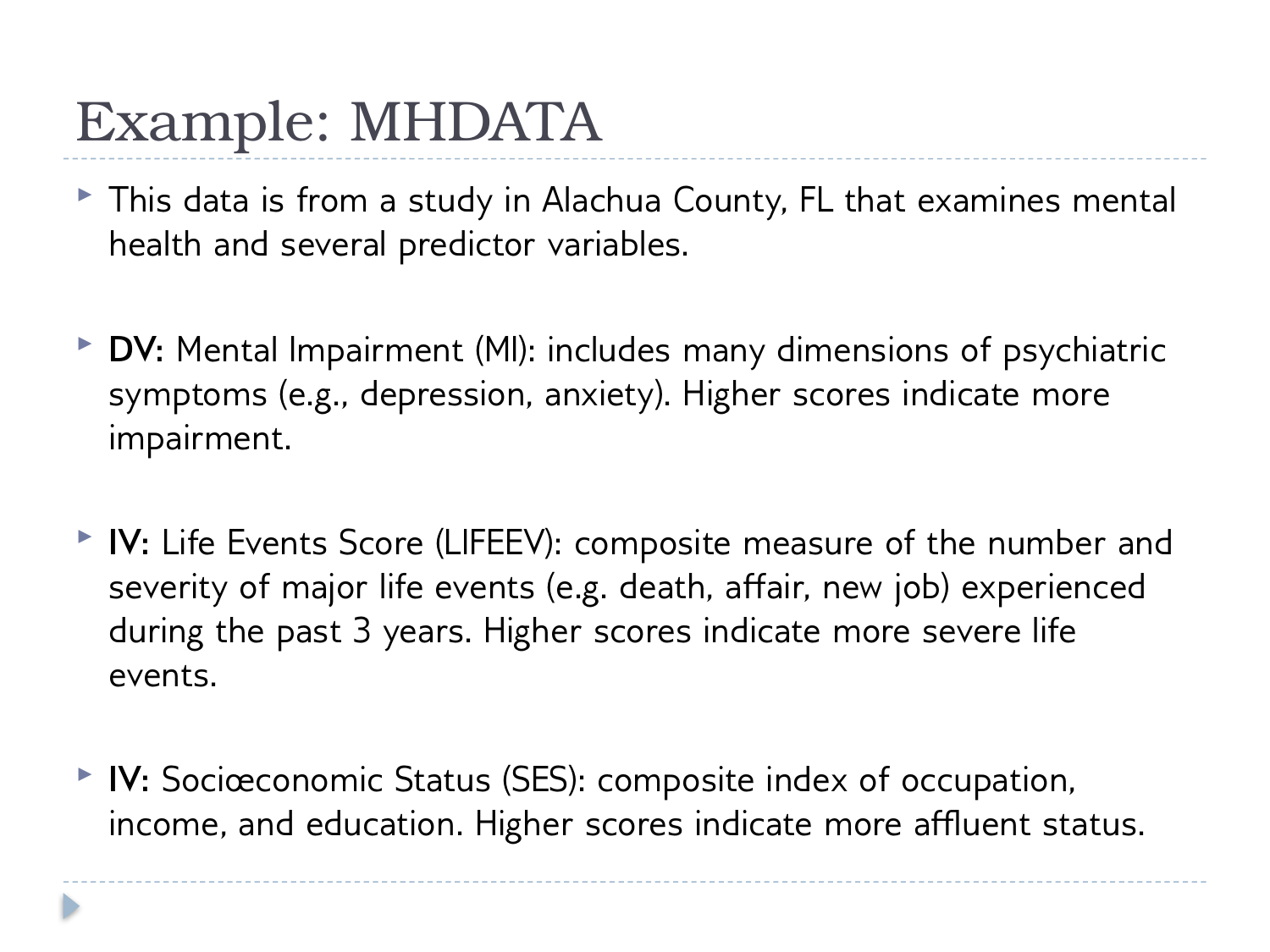

# Example: MHDATA
This data is from a study in Alachua County, FL that examines mental health and several predictor variables.

DV: Mental Impairment (MI): includes many dimensions of psychiatric symptoms (e.g., depression, anxiety). Higher scores indicate more impairment.

IV: Life Events Score (LIFEEV): composite measure of the number and severity of major life events (e.g. death, affair, new job) experienced during the past 3 years. Higher scores indicate more severe life events.

IV: Socioeconomic Status (SES): composite index of occupation, income, and education. Higher scores indicate more affluent status.